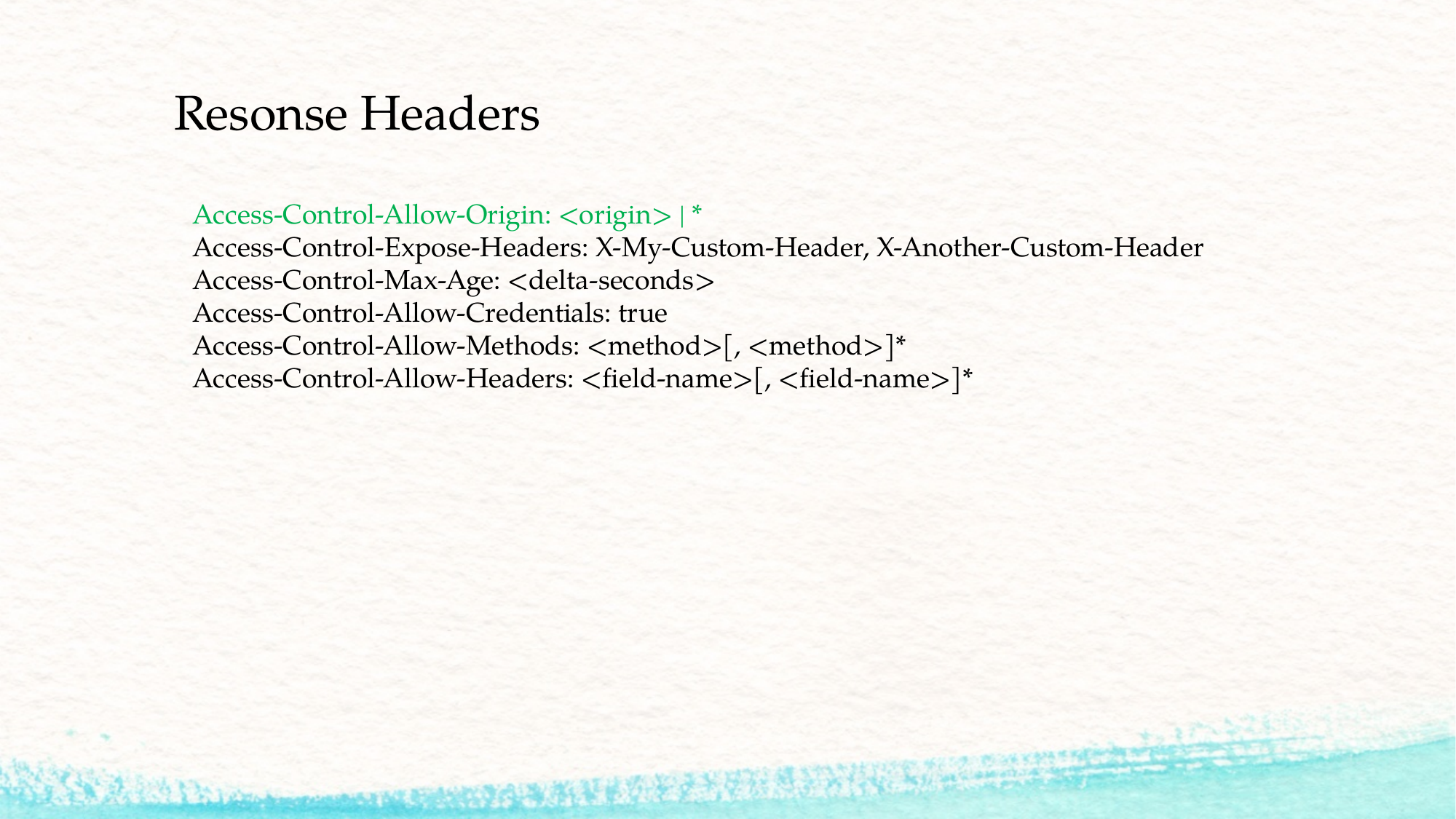

# Resonse Headers
Access-Control-Allow-Origin: <origin> | *
Access-Control-Expose-Headers: X-My-Custom-Header, X-Another-Custom-Header
Access-Control-Max-Age: <delta-seconds>
Access-Control-Allow-Credentials: true
Access-Control-Allow-Methods: <method>[, <method>]*
Access-Control-Allow-Headers: <field-name>[, <field-name>]*